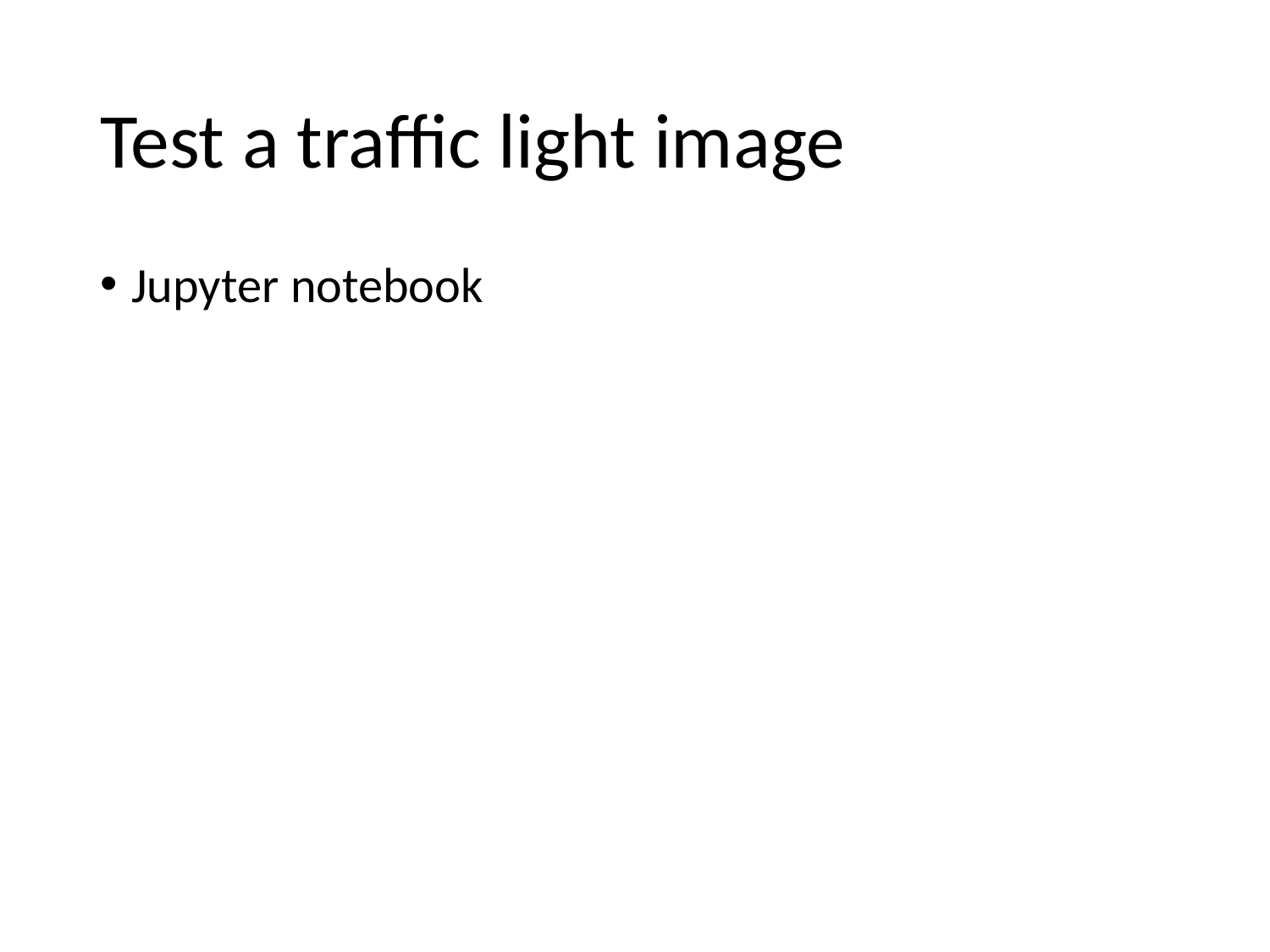

# Test a traffic light image
Jupyter notebook